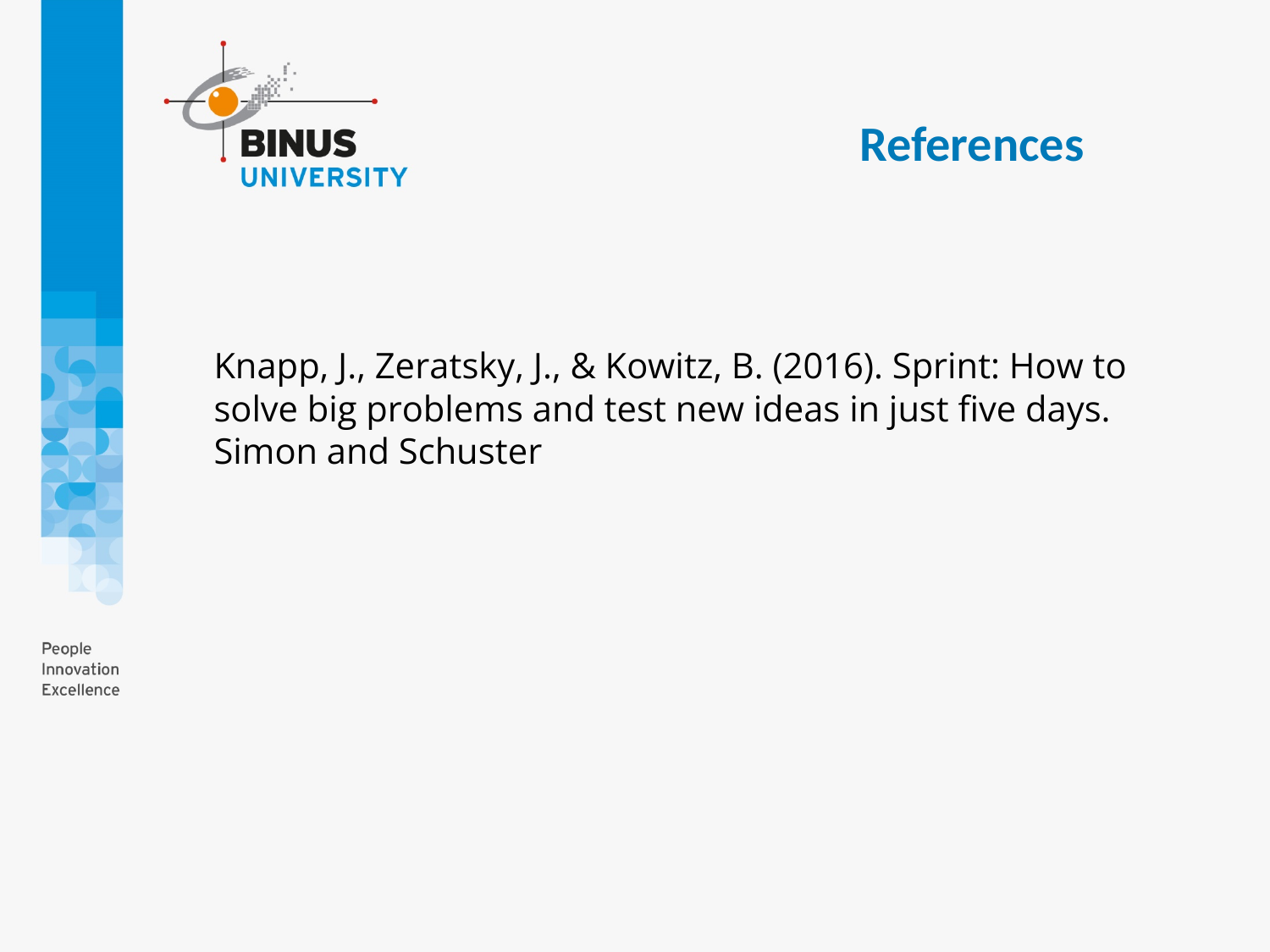

References
Knapp, J., Zeratsky, J., & Kowitz, B. (2016). Sprint: How to solve big problems and test new ideas in just five days. Simon and Schuster